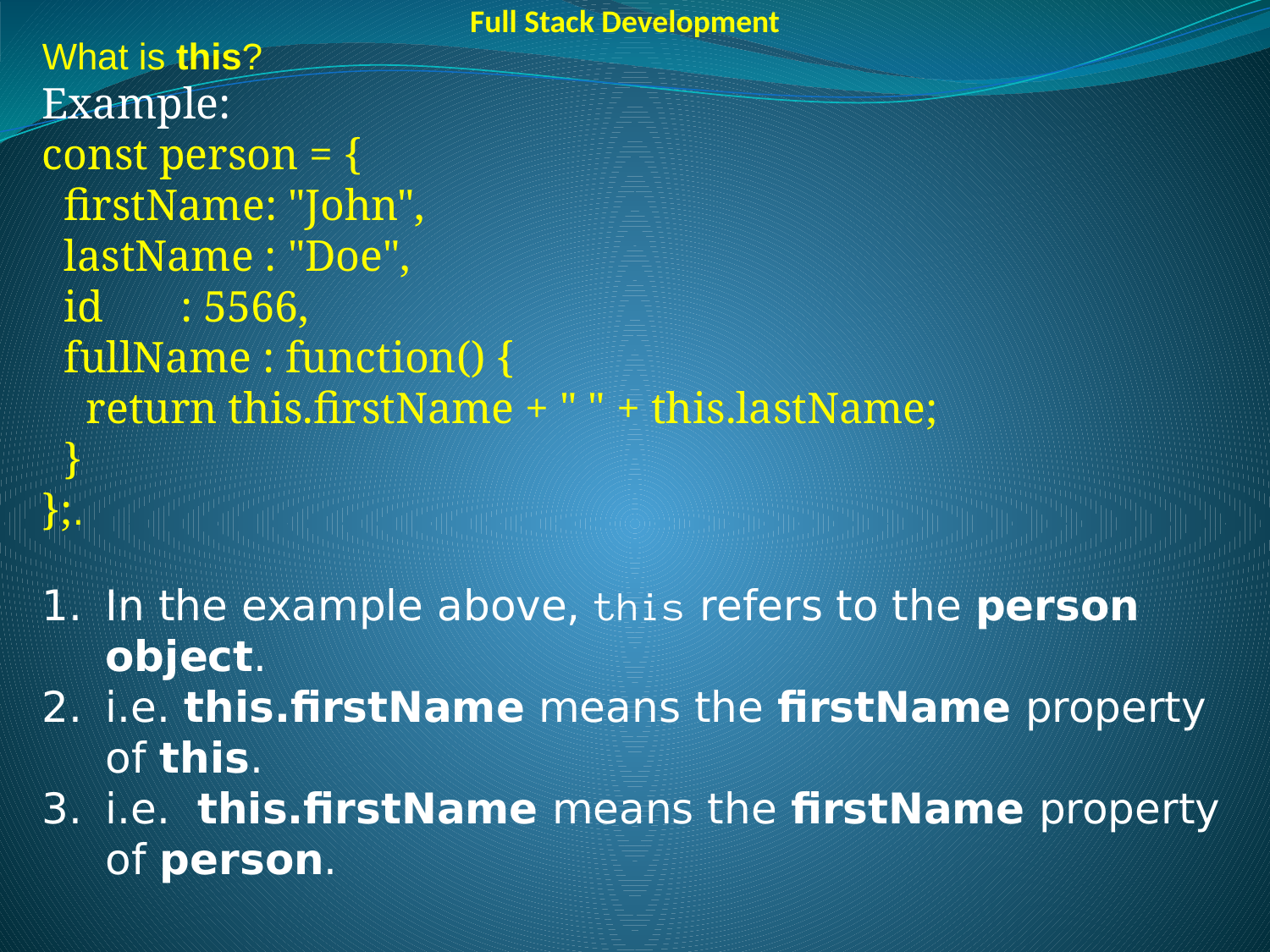

Full Stack Development

What is this?
Example:
const person = {
  firstName: "John",
  lastName : "Doe",
  id       : 5566,
  fullName : function() {
    return this.firstName + " " + this.lastName;
  }
};.

In the example above, this refers to the person object.
i.e. this.firstName means the firstName property of this.
i.e.  this.firstName means the firstName property of person.